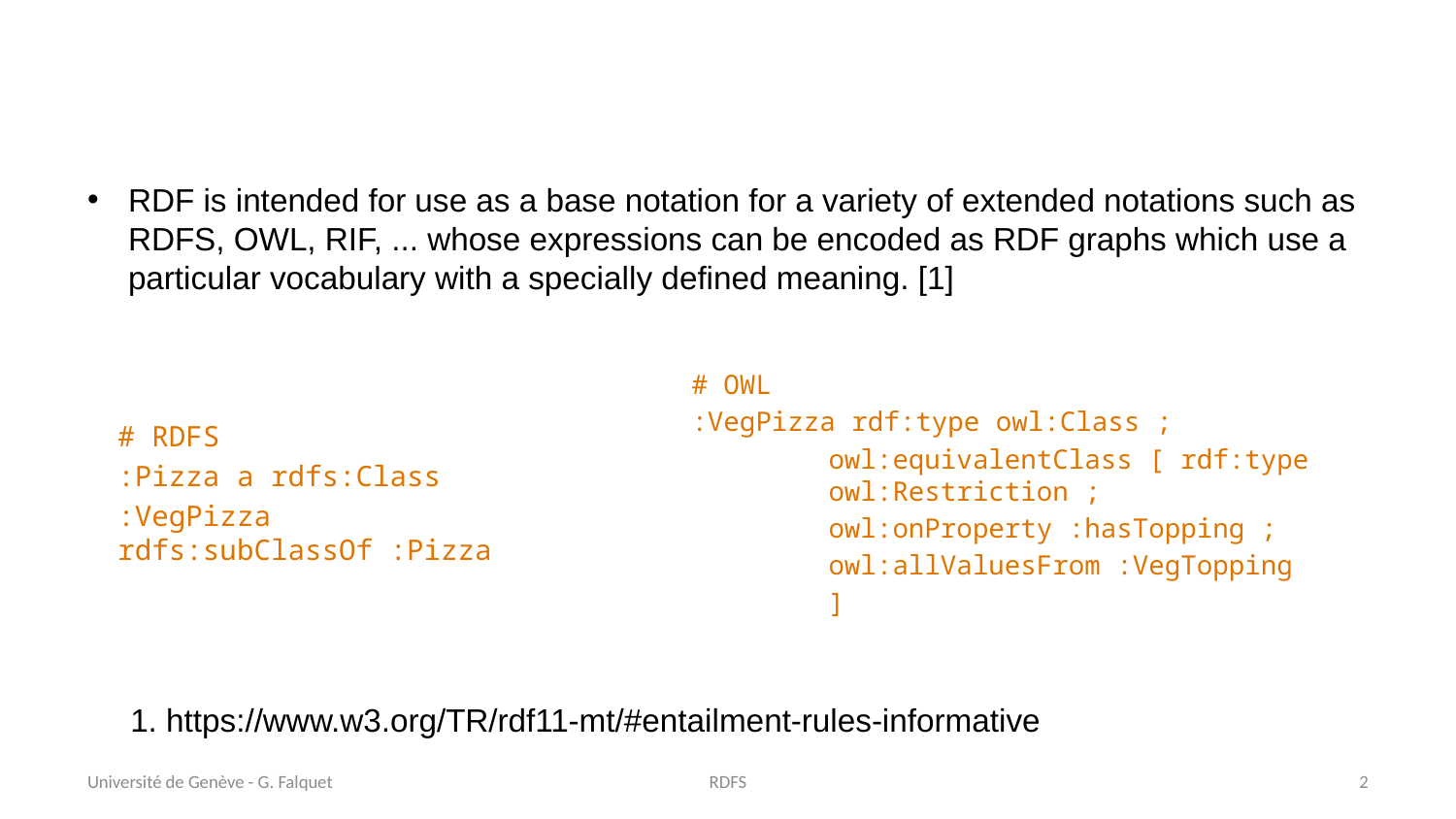

#
RDF is intended for use as a base notation for a variety of extended notations such as RDFS, OWL, RIF, ... whose expressions can be encoded as RDF graphs which use a particular vocabulary with a specially defined meaning. [1]

# RDFS
:Pizza a rdfs:Class
:VegPizza rdfs:subClassOf :Pizza

# OWL
:VegPizza rdf:type owl:Class ;
	owl:equivalentClass [ rdf:type 									owl:Restriction ;
					owl:onProperty :hasTopping ;
					owl:allValuesFrom :VegTopping
					]
1. https://www.w3.org/TR/rdf11-mt/#entailment-rules-informative
Université de Genève - G. Falquet
RDFS
2